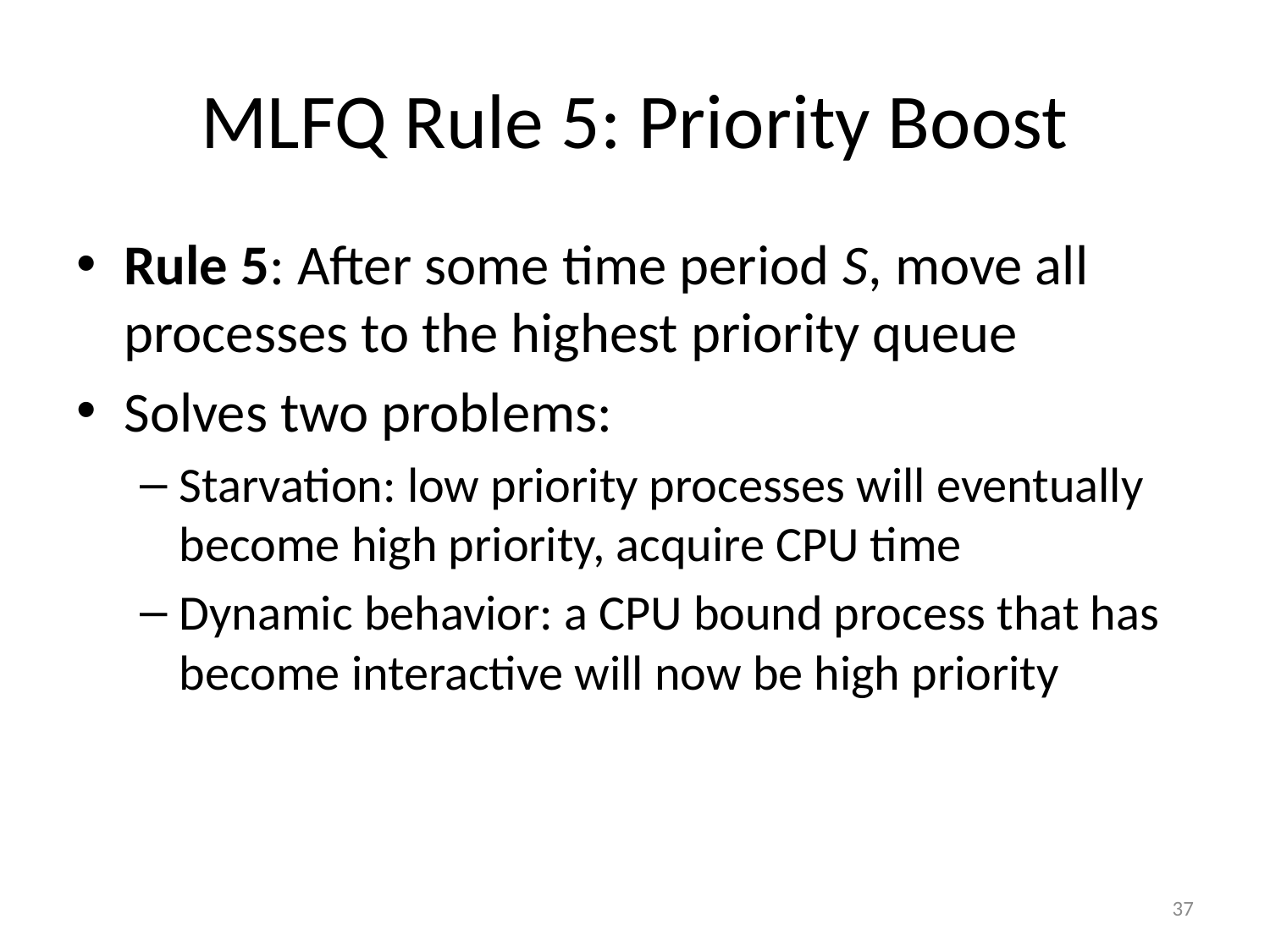

# MLFQ Rule 5: Priority Boost
Rule 5: After some time period S, move all processes to the highest priority queue
Solves two problems:
Starvation: low priority processes will eventually become high priority, acquire CPU time
Dynamic behavior: a CPU bound process that has become interactive will now be high priority
37